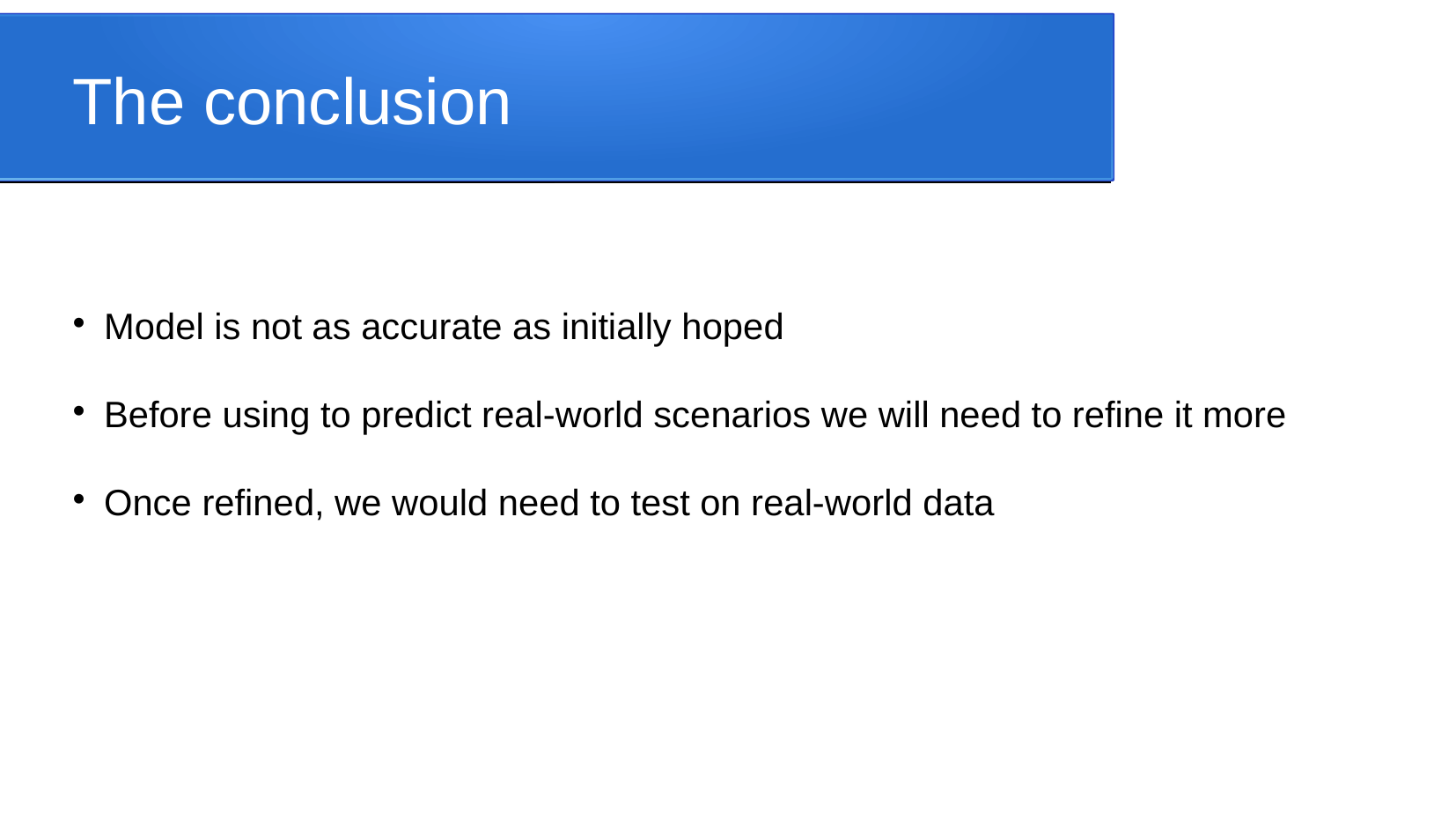

The conclusion
Model is not as accurate as initially hoped

Before using to predict real-world scenarios we will need to refine it more
Once refined, we would need to test on real-world data